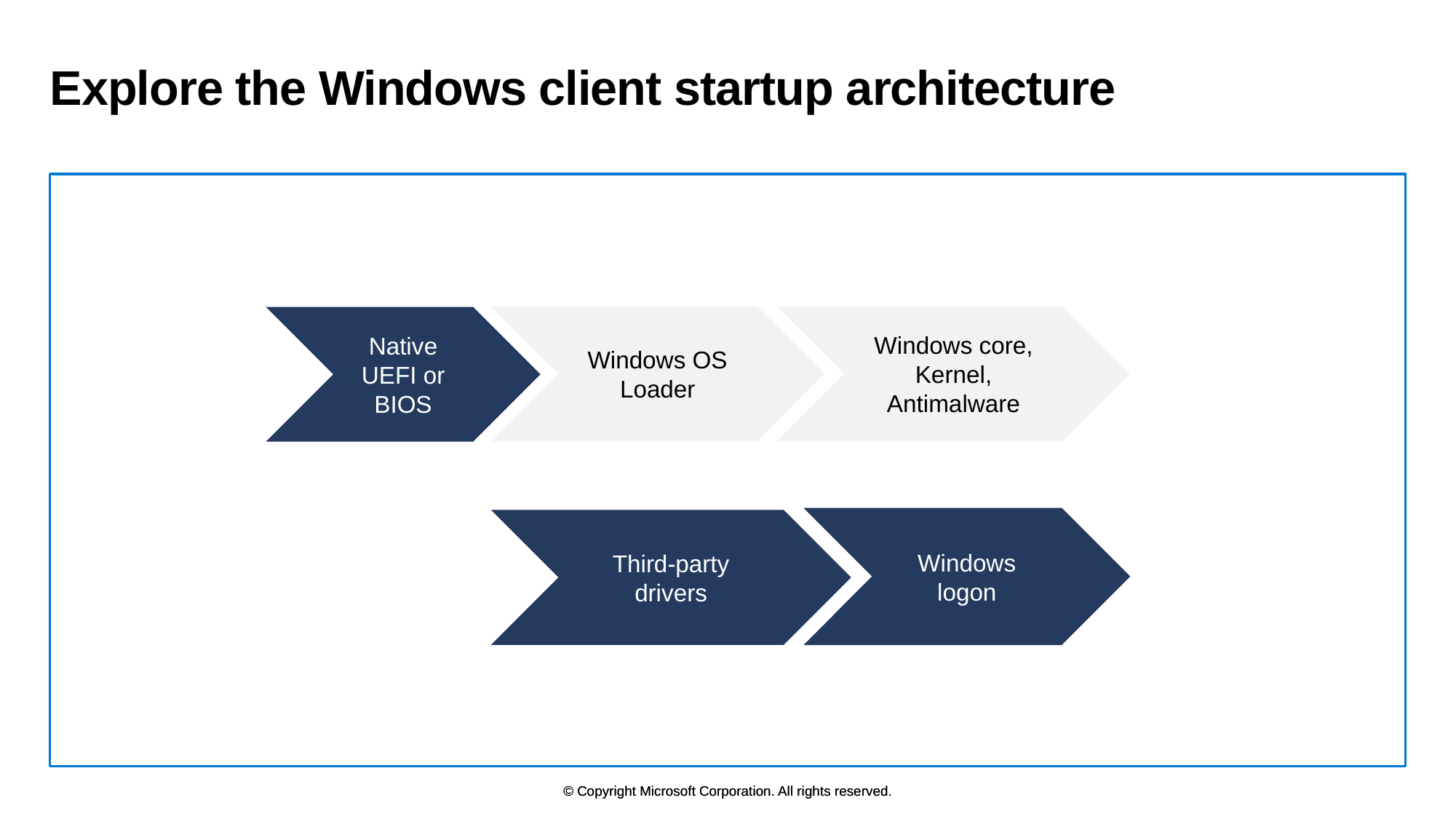

# Explore the Windows client startup architecture

Windows core, Kernel, Antimalware
Windows OS Loader
Native UEFI or BIOS
Windows logon
Third-party drivers